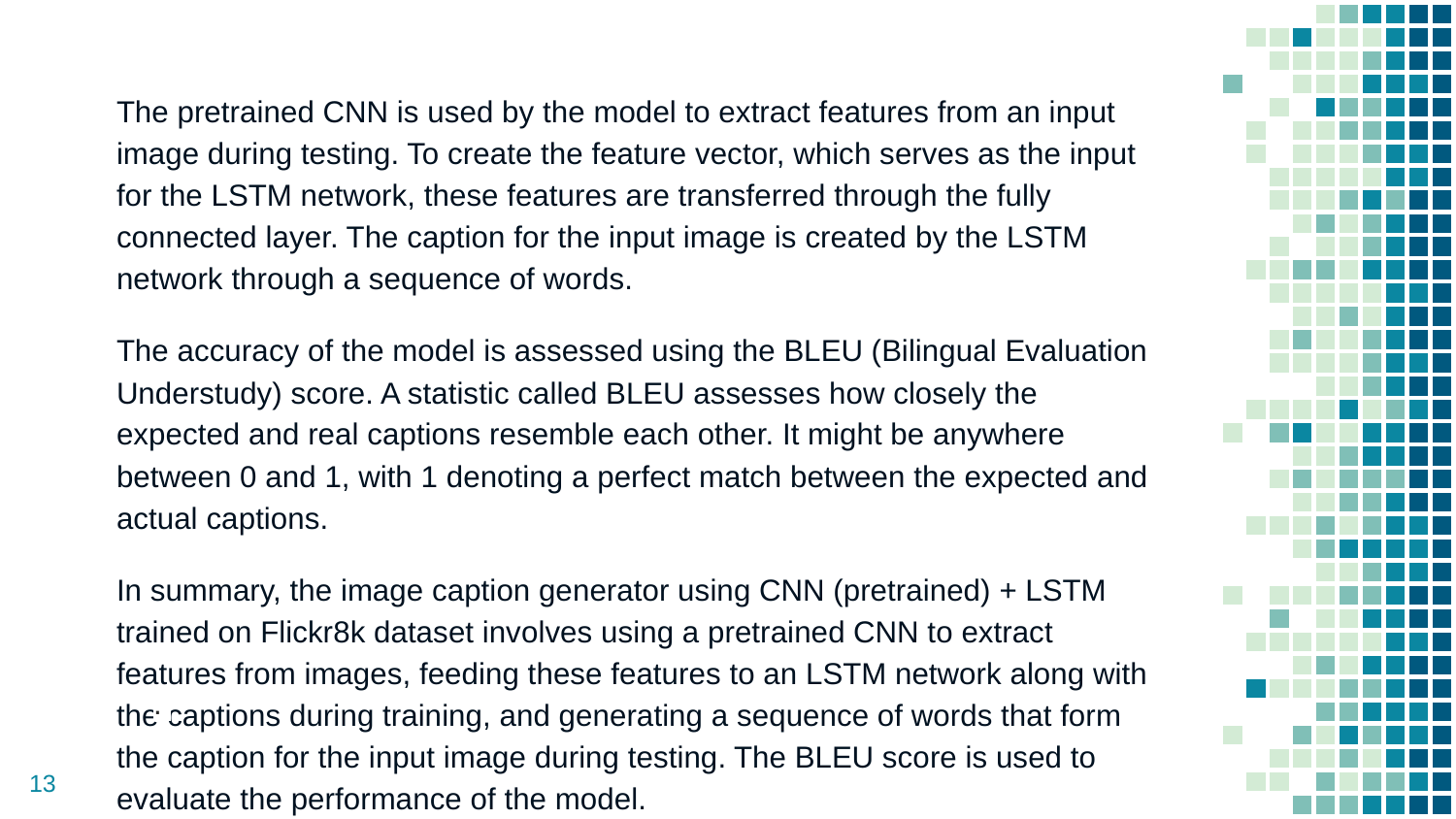

The pretrained CNN is used by the model to extract features from an input image during testing. To create the feature vector, which serves as the input for the LSTM network, these features are transferred through the fully connected layer. The caption for the input image is created by the LSTM network through a sequence of words.
The accuracy of the model is assessed using the BLEU (Bilingual Evaluation Understudy) score. A statistic called BLEU assesses how closely the expected and real captions resemble each other. It might be anywhere between 0 and 1, with 1 denoting a perfect match between the expected and actual captions.
In summary, the image caption generator using CNN (pretrained) + LSTM trained on Flickr8k dataset involves using a pretrained CNN to extract features from images, feeding these features to an LSTM network along with the captions during training, and generating a sequence of words that form the caption for the input image during testing. The BLEU score is used to evaluate the performance of the model.

.
13